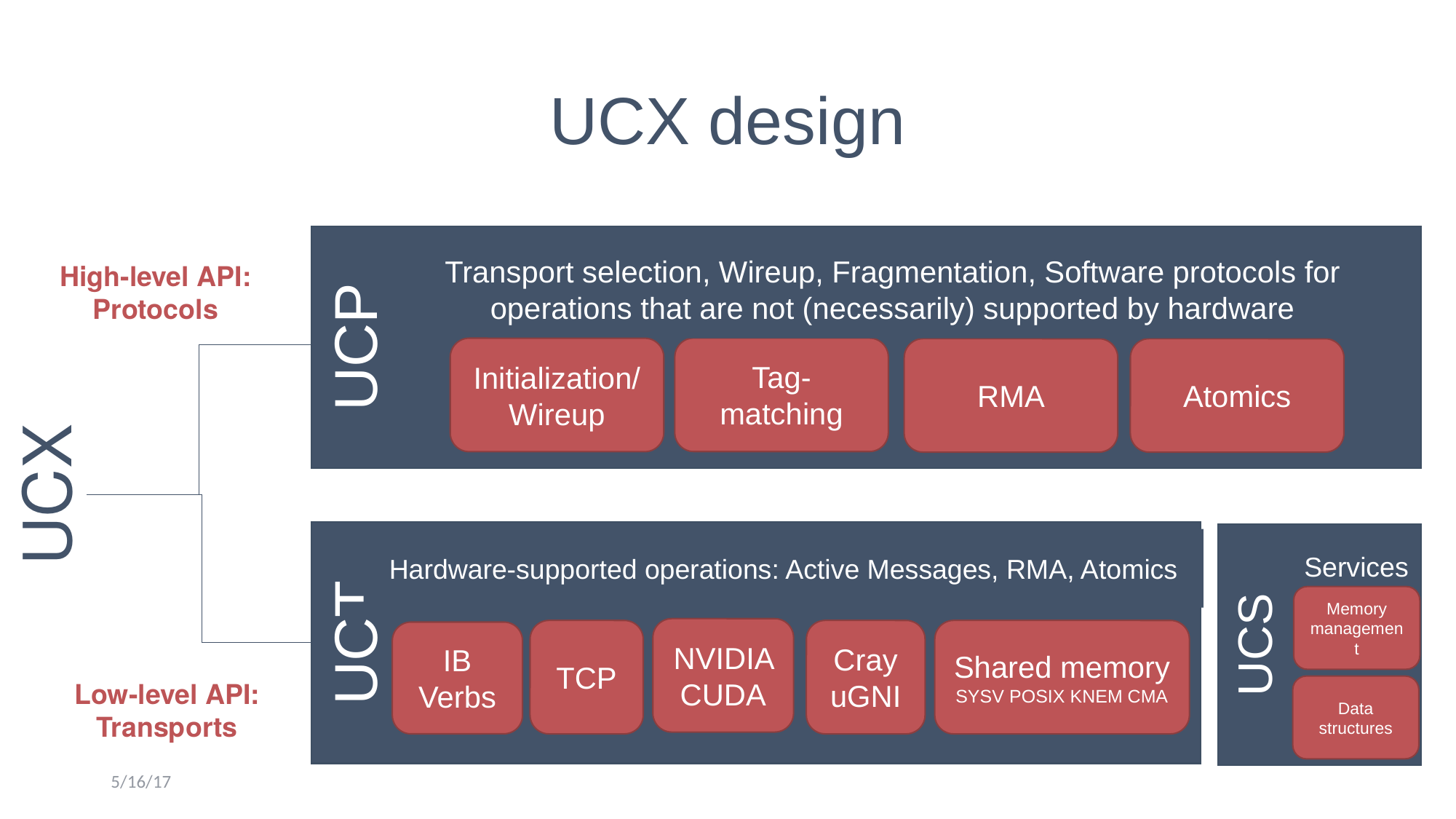

# UCX design
UCX
UCP
UCT
UCS
Transport selection, Wireup, Fragmentation, Software protocols for operations that are not (necessarily) supported by hardware
Tag-matching
RMA
Atomics
Hardware-supported operations: Active Messages, RMA, Atomics
Cray uGNI
Shared memory
SYSV POSIX KNEM CMA
IB Verbs
Services
Memory management
Data structures
High-level API:
Protocols
Low-level API:
Transports
Initialization/
Wireup
NVIDIA CUDA
TCP
5/16/17
CCGRID’17
6